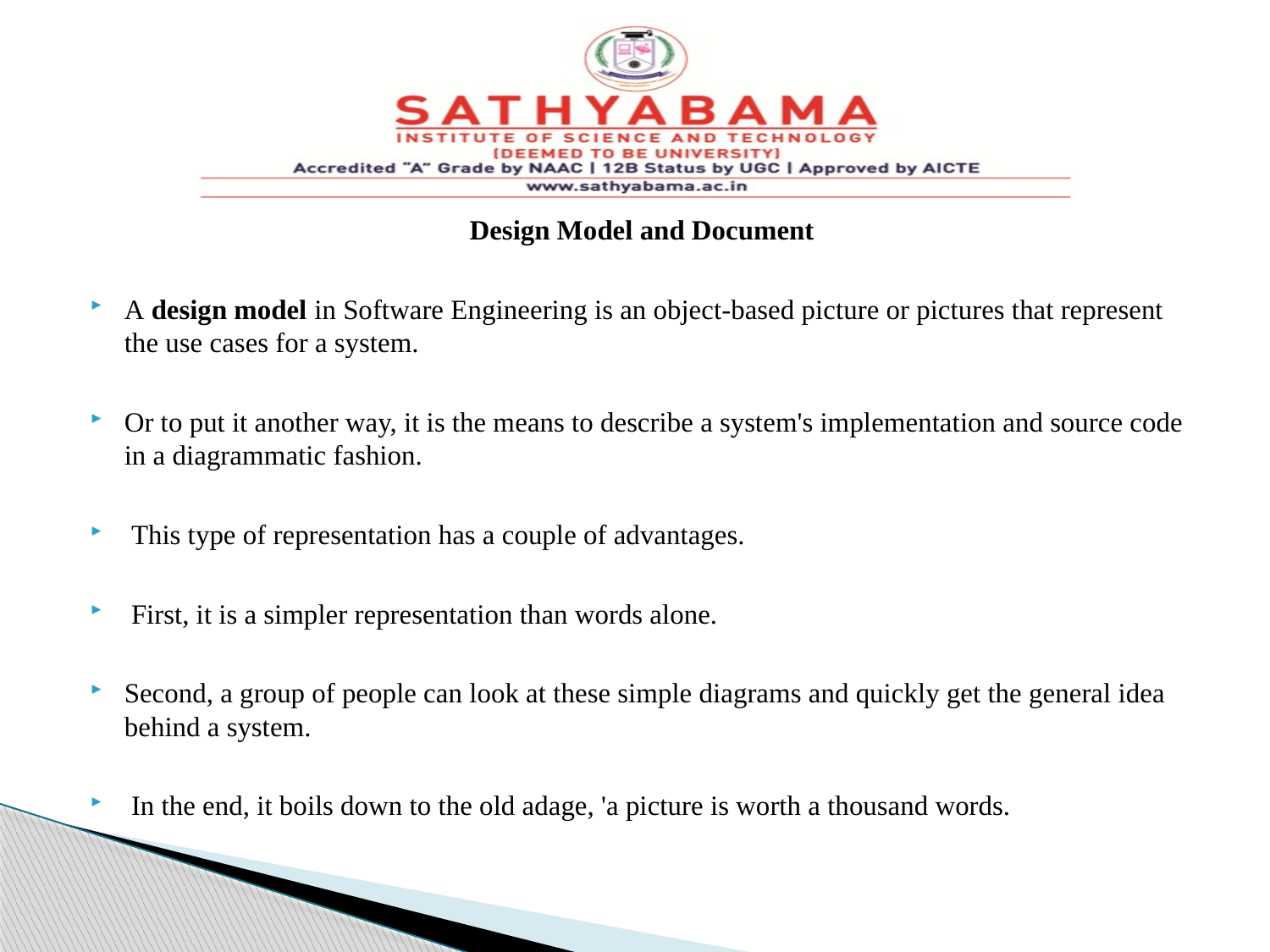

#
Design Model and Document

A design model in Software Engineering is an object-based picture or pictures that represent the use cases for a system.

Or to put it another way, it is the means to describe a system's implementation and source code in a diagrammatic fashion.

 This type of representation has a couple of advantages.

 First, it is a simpler representation than words alone.

Second, a group of people can look at these simple diagrams and quickly get the general idea behind a system.

 In the end, it boils down to the old adage, 'a picture is worth a thousand words.